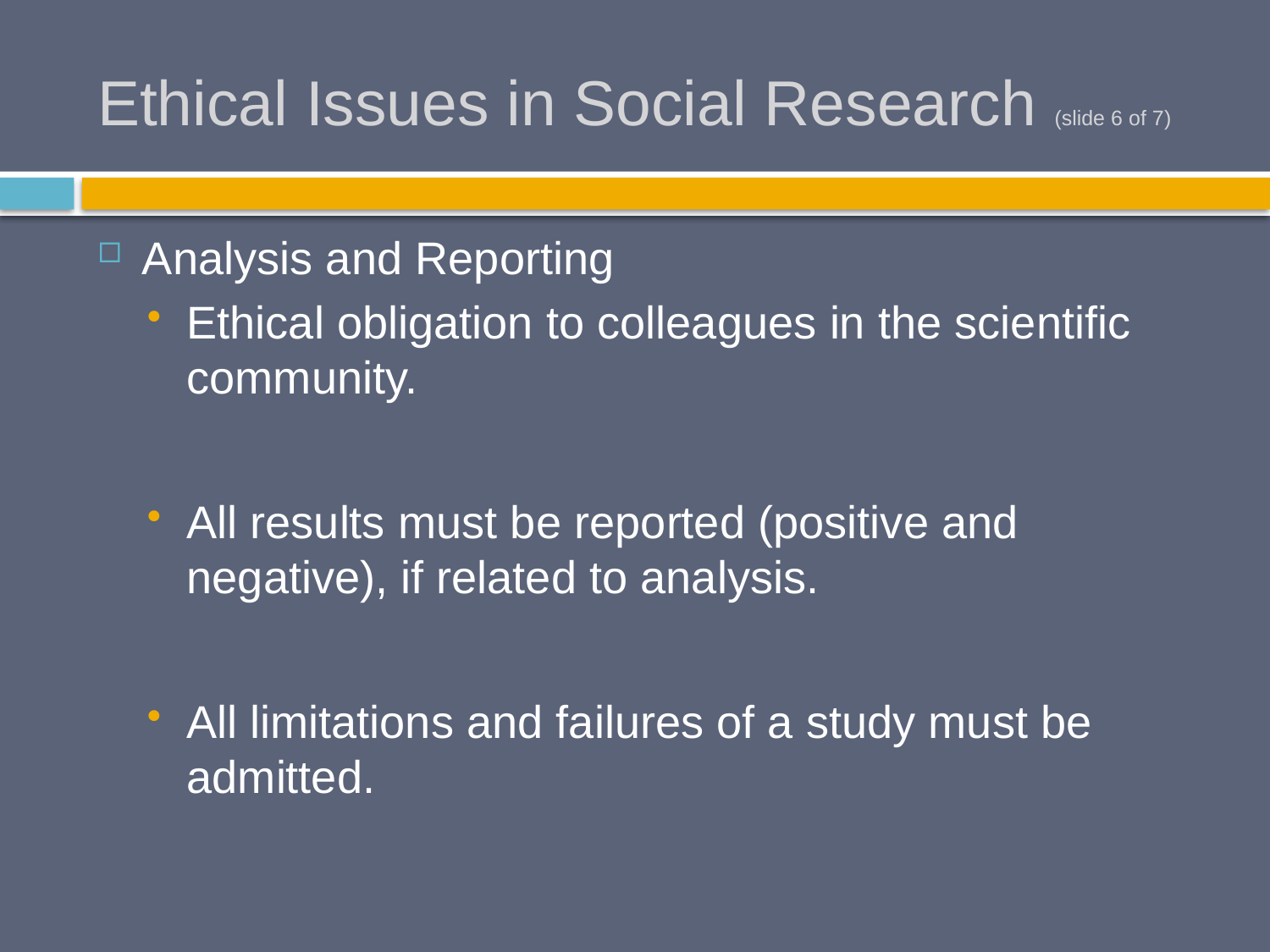

# Ethical Issues in Social Research (slide 6 of 7)
Analysis and Reporting
Ethical obligation to colleagues in the scientific community.

All results must be reported (positive and negative), if related to analysis.

All limitations and failures of a study must be admitted.